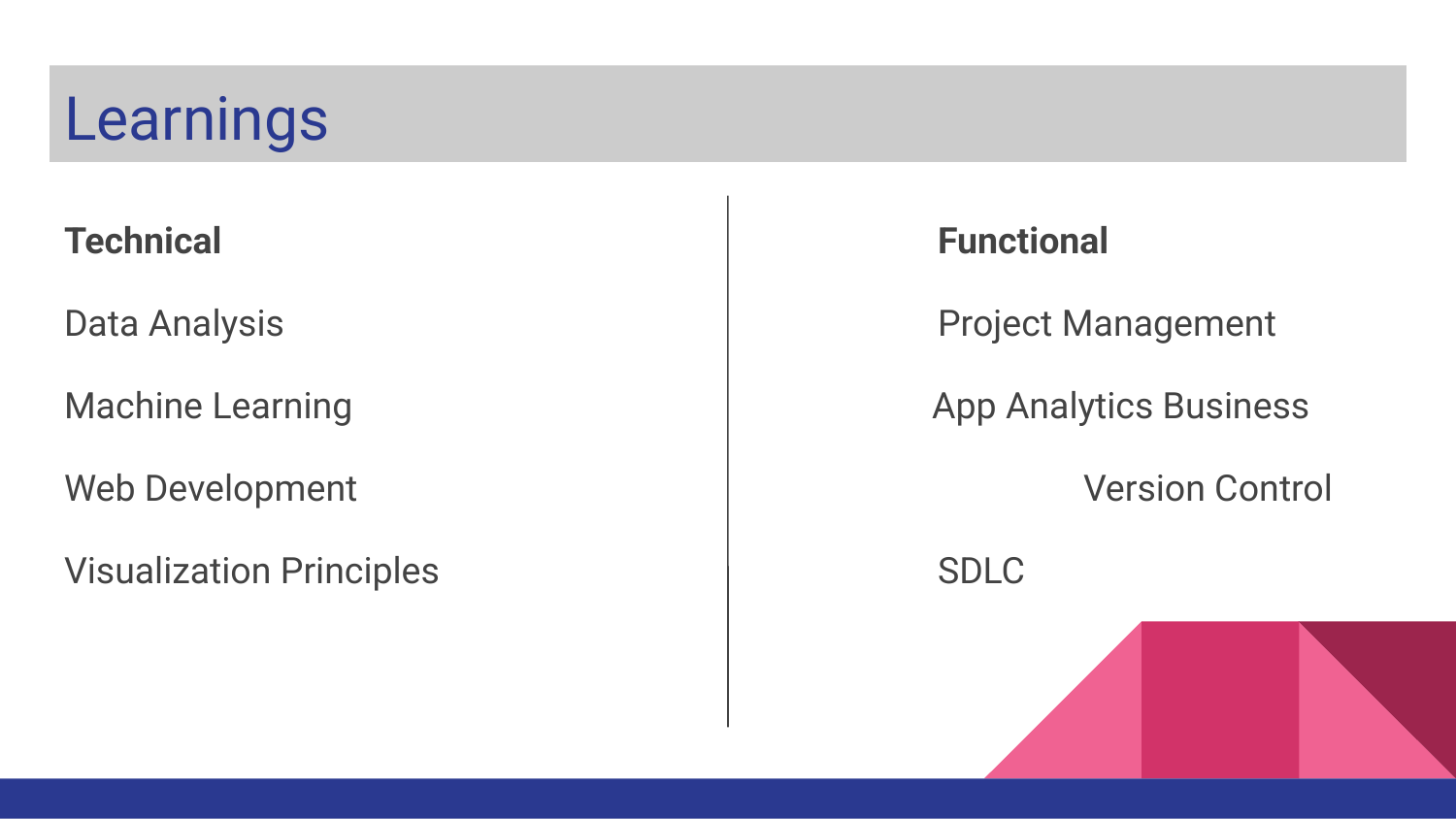

# Learnings
Technical					Functional
Data Analysis 					Project Management
Machine Learning		                                                App Analytics Business
Web Development					Version Control
Visualization Principles 				SDLC